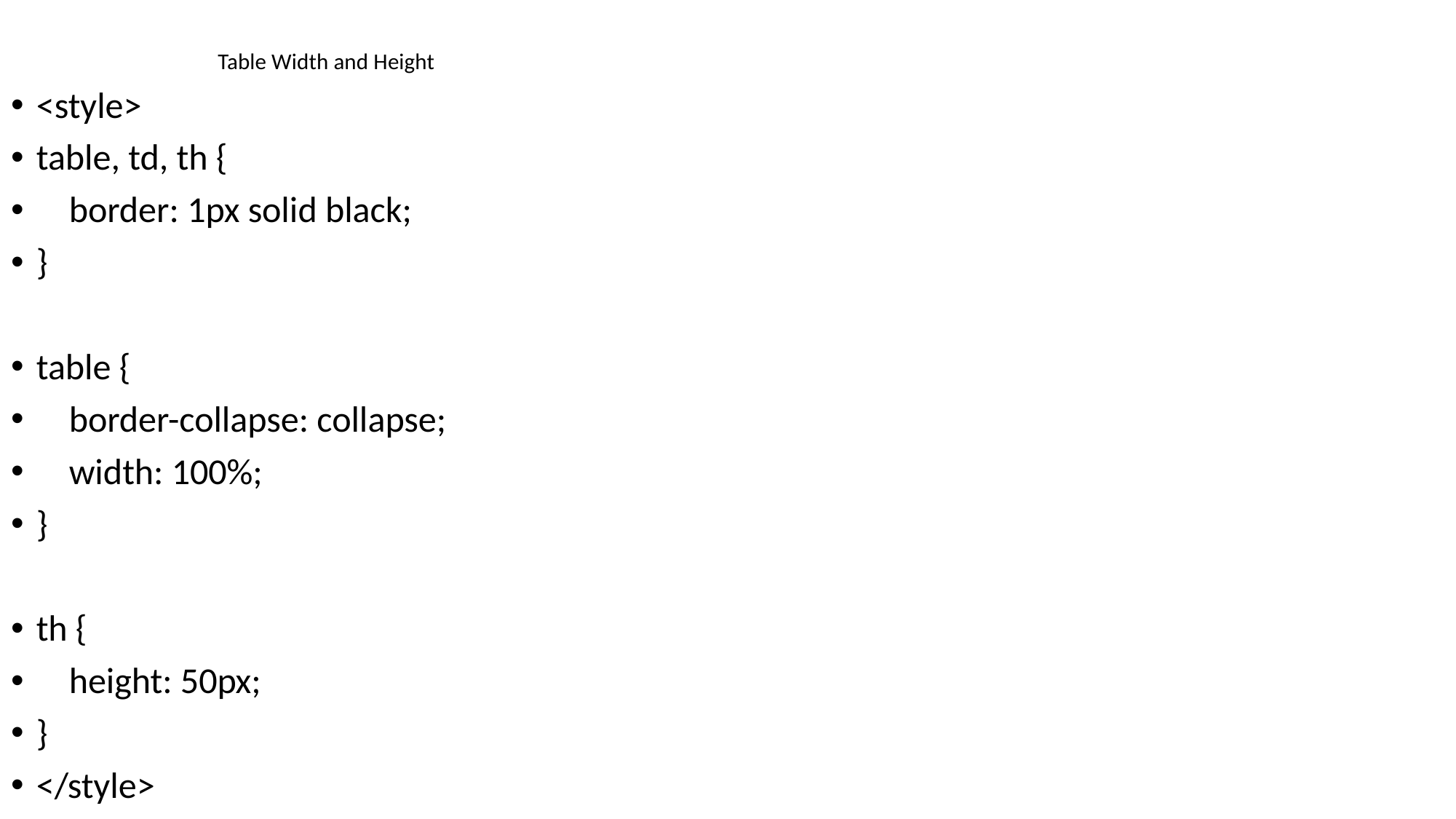

# Table Width and Height
<style>
table, td, th {
    border: 1px solid black;
}

table {
    border-collapse: collapse;
    width: 100%;
}

th {
    height: 50px;
}
</style>